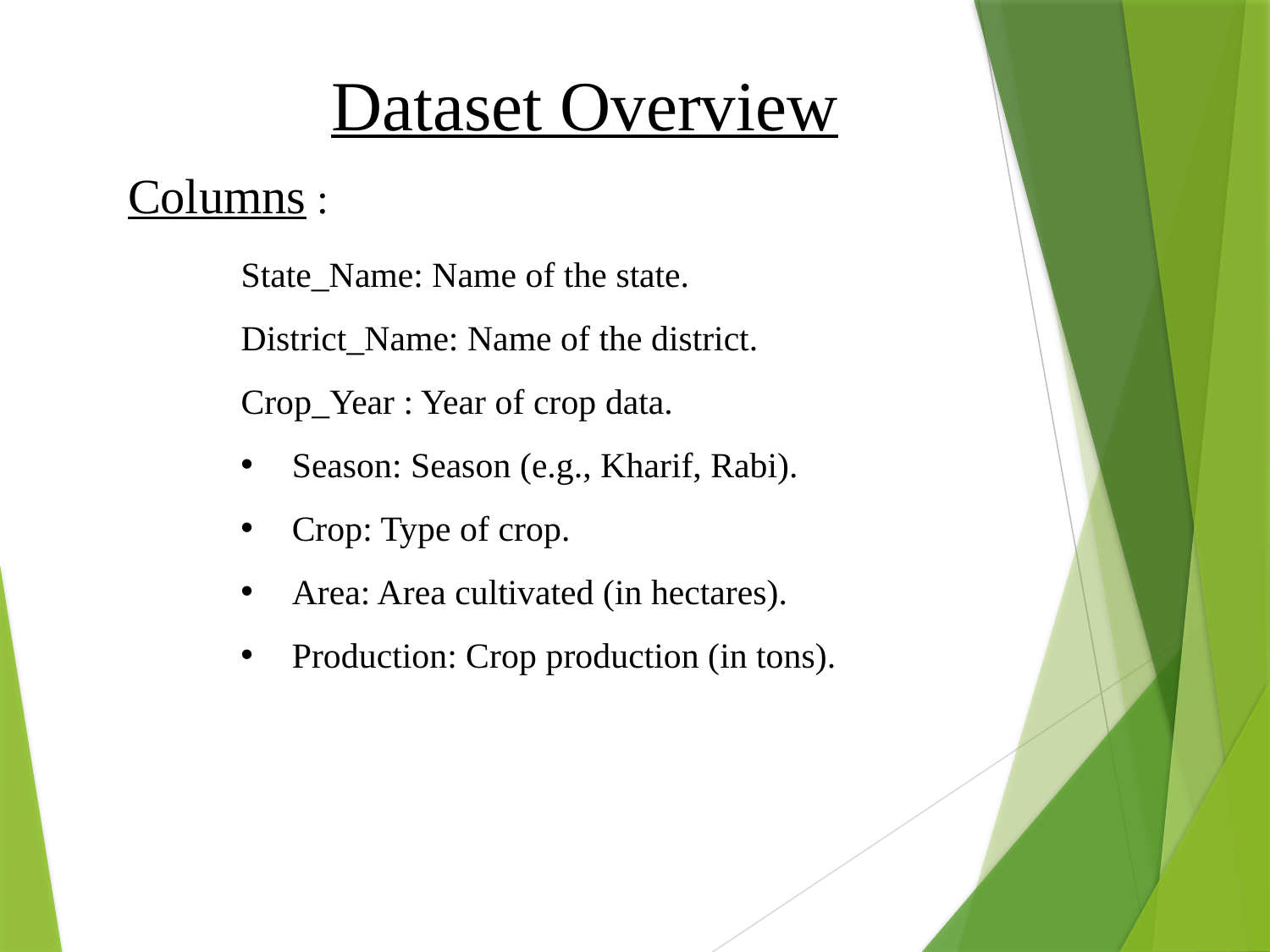

# Dataset Overview
Columns :
State_Name: Name of the state.
District_Name: Name of the district.
Crop_Year : Year of crop data.
Season: Season (e.g., Kharif, Rabi).
Crop: Type of crop.
Area: Area cultivated (in hectares).
Production: Crop production (in tons).